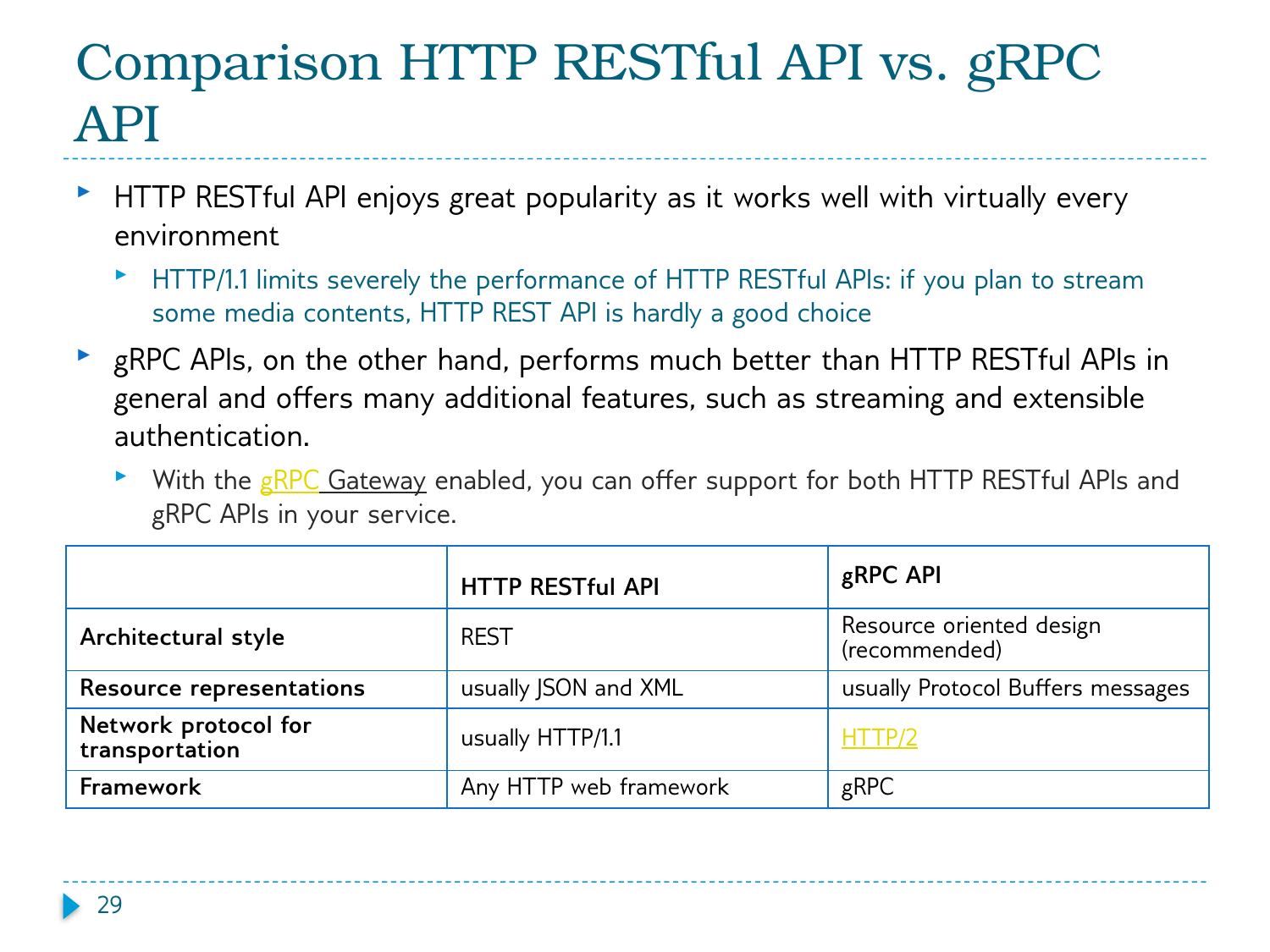

# Comparison HTTP RESTful API vs. gRPC API
HTTP RESTful API enjoys great popularity as it works well with virtually every environment
HTTP/1.1 limits severely the performance of HTTP RESTful APIs: if you plan to stream some media contents, HTTP REST API is hardly a good choice
gRPC APIs, on the other hand, performs much better than HTTP RESTful APIs in general and offers many additional features, such as streaming and extensible authentication.
With the gRPC Gateway enabled, you can offer support for both HTTP RESTful APIs and gRPC APIs in your service.
|  | HTTP RESTful API | gRPC API |
| --- | --- | --- |
| Architectural style | REST | Resource oriented design (recommended) |
| Resource representations | usually JSON and XML | usually Protocol Buffers messages |
| Network protocol for transportation | usually HTTP/1.1 | HTTP/2 |
| Framework | Any HTTP web framework | gRPC |
29